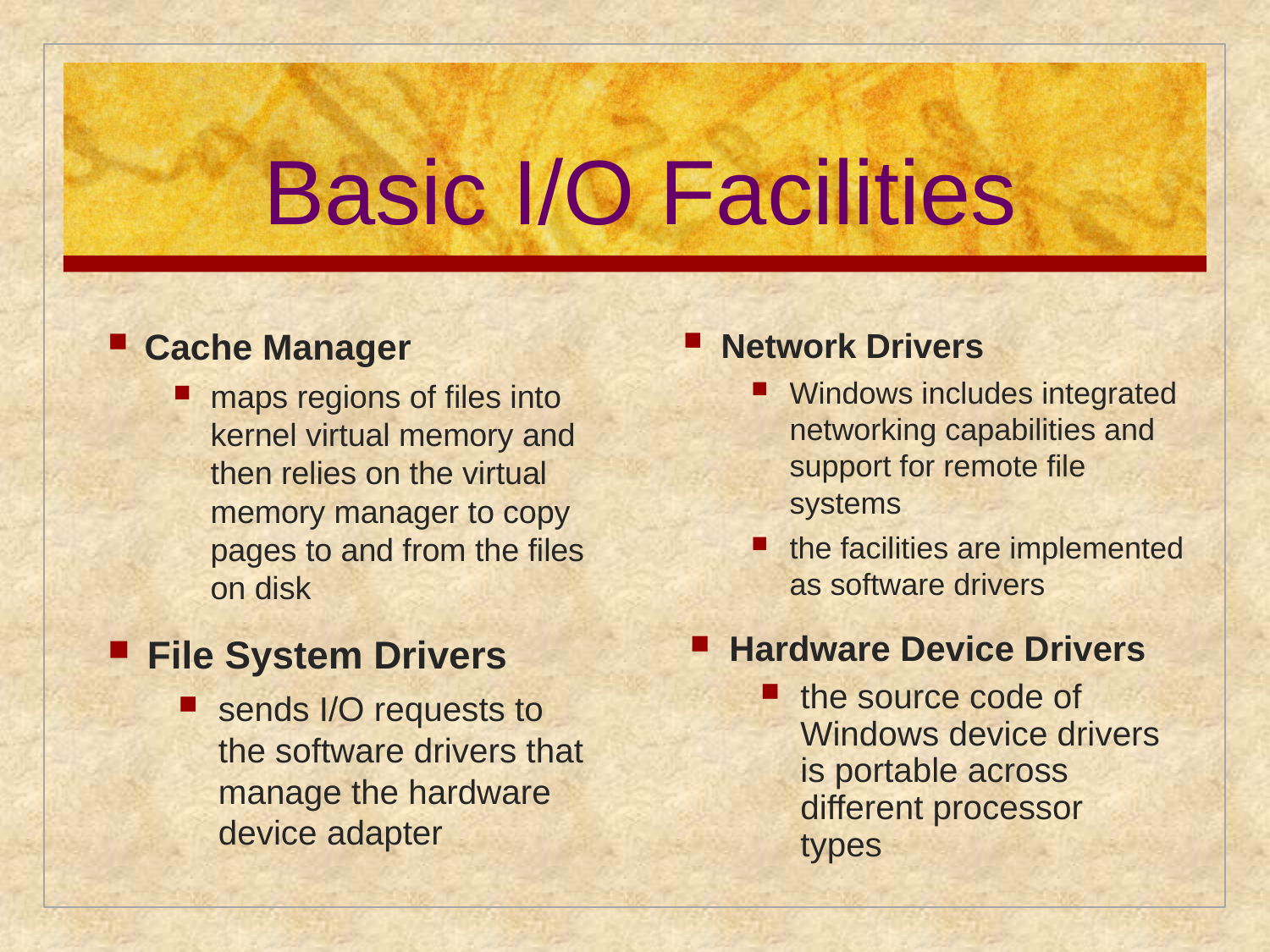

# Basic I/O Facilities
Cache Manager
maps regions of files into kernel virtual memory and then relies on the virtual memory manager to copy pages to and from the files on disk
Network Drivers
Windows includes integrated networking capabilities and support for remote file systems
the facilities are implemented as software drivers
File System Drivers
sends I/O requests to the software drivers that manage the hardware device adapter
Hardware Device Drivers
the source code of Windows device drivers is portable across different processor types